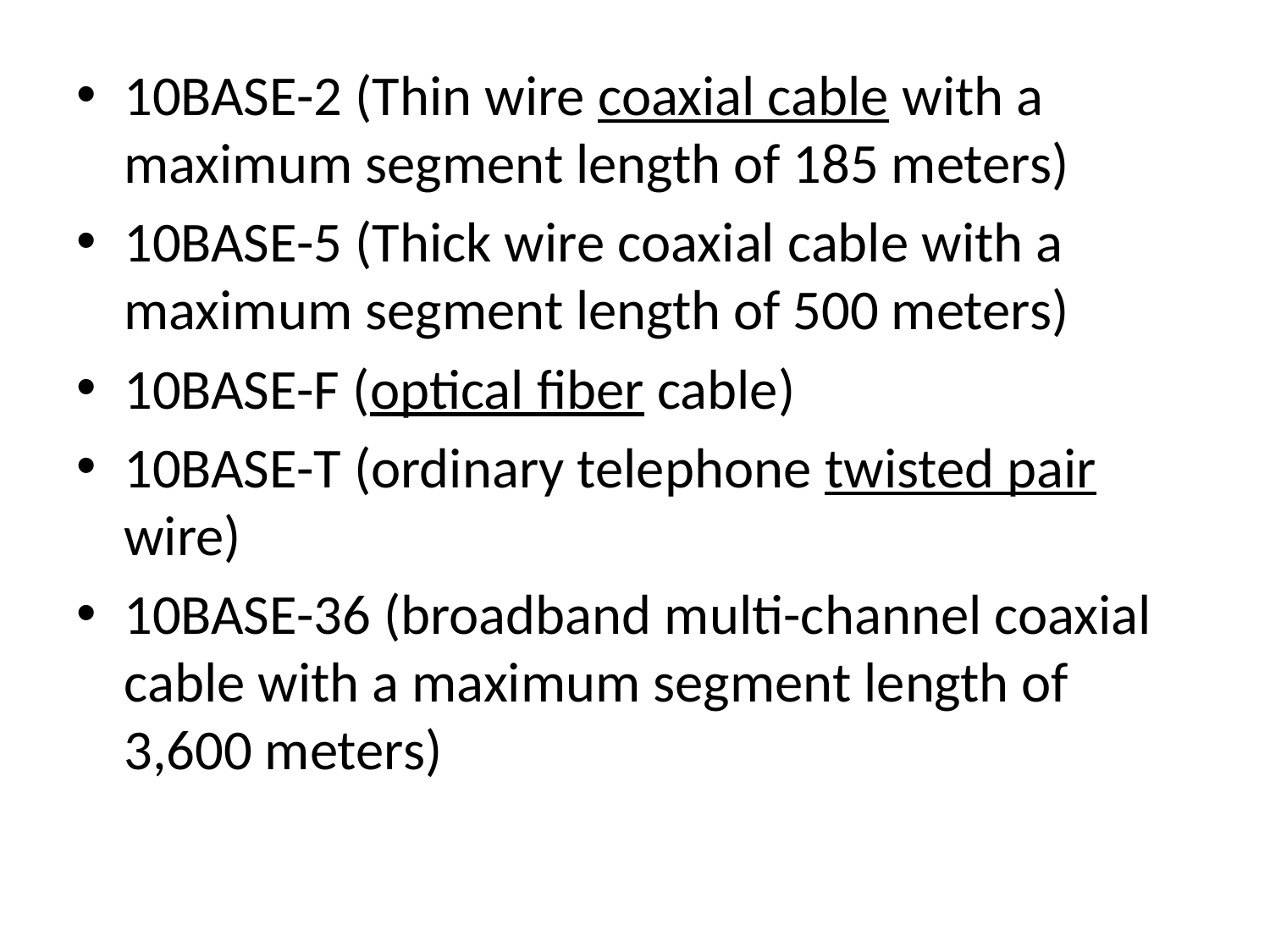

10BASE-2 (Thin wire coaxial cable with a maximum segment length of 185 meters)
10BASE-5 (Thick wire coaxial cable with a maximum segment length of 500 meters)
10BASE-F (optical fiber cable)
10BASE-T (ordinary telephone twisted pair wire)
10BASE-36 (broadband multi-channel coaxial cable with a maximum segment length of 3,600 meters)